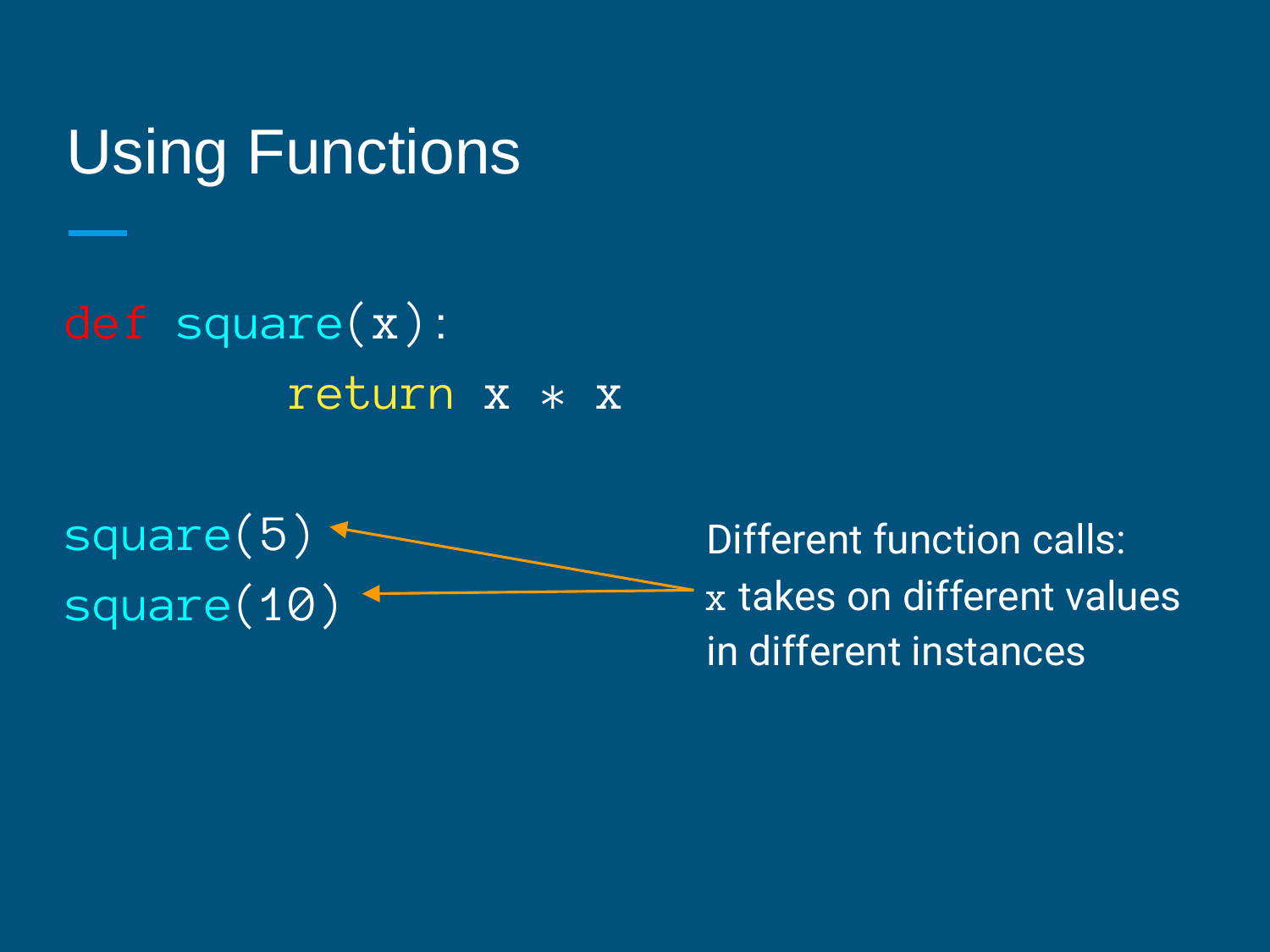

# Using Functions
def square(x):
        return x * x
square(5)
square(10)
Different function calls:
x takes on different values in different instances